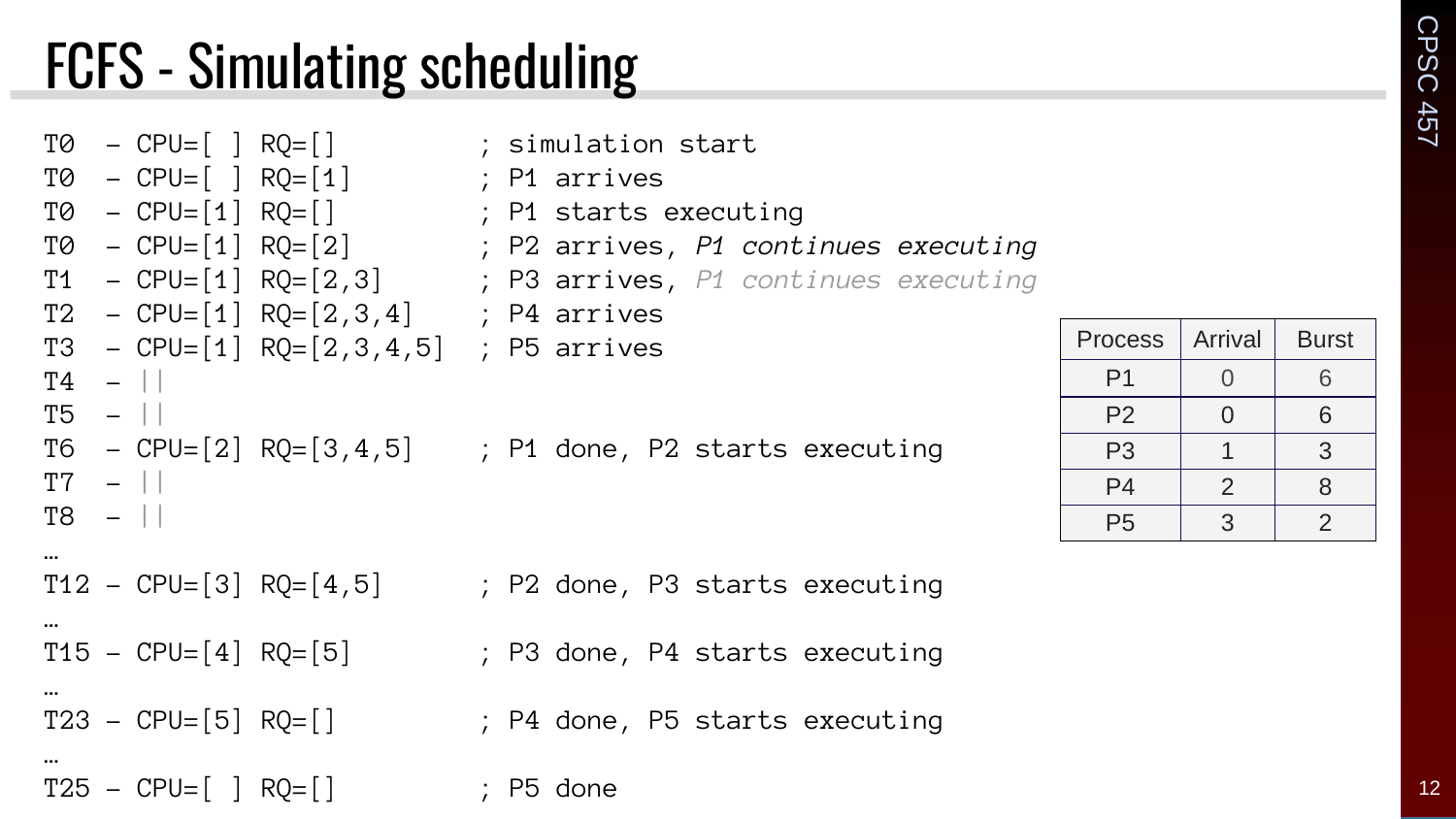

# FCFS - Simulating scheduling
T0  - CPU=[ ] RQ=[]         ; simulation start
T0  - CPU=[ ] RQ=[1]        ; P1 arrives
T0  - CPU=[1] RQ=[]         ; P1 starts executing
T0  - CPU=[1] RQ=[2]        ; P2 arrives, P1 continues executing
T1  - CPU=[1] RQ=[2,3]      ; P3 arrives, P1 continues executing
T2  - CPU=[1] RQ=[2,3,4]    ; P4 arrives
T3  - CPU=[1] RQ=[2,3,4,5]  ; P5 arrives
T4  - ||
T5  - ||
T6  - CPU=[2] RQ=[3,4,5]    ; P1 done, P2 starts executing
T7  - ||
T8  - ||
…
T12 - CPU=[3] RQ=[4,5]      ; P2 done, P3 starts executing
…
T15 - CPU=[4] RQ=[5]        ; P3 done, P4 starts executing
…
T23 - CPU=[5] RQ=[]         ; P4 done, P5 starts executing
…
T25 - CPU=[ ] RQ=[]         ; P5 done
| Process | Arrival | Burst |
| --- | --- | --- |
| P1 | 0 | 6 |
| P2 | 0 | 6 |
| P3 | 1 | 3 |
| P4 | 2 | 8 |
| P5 | 3 | 2 |